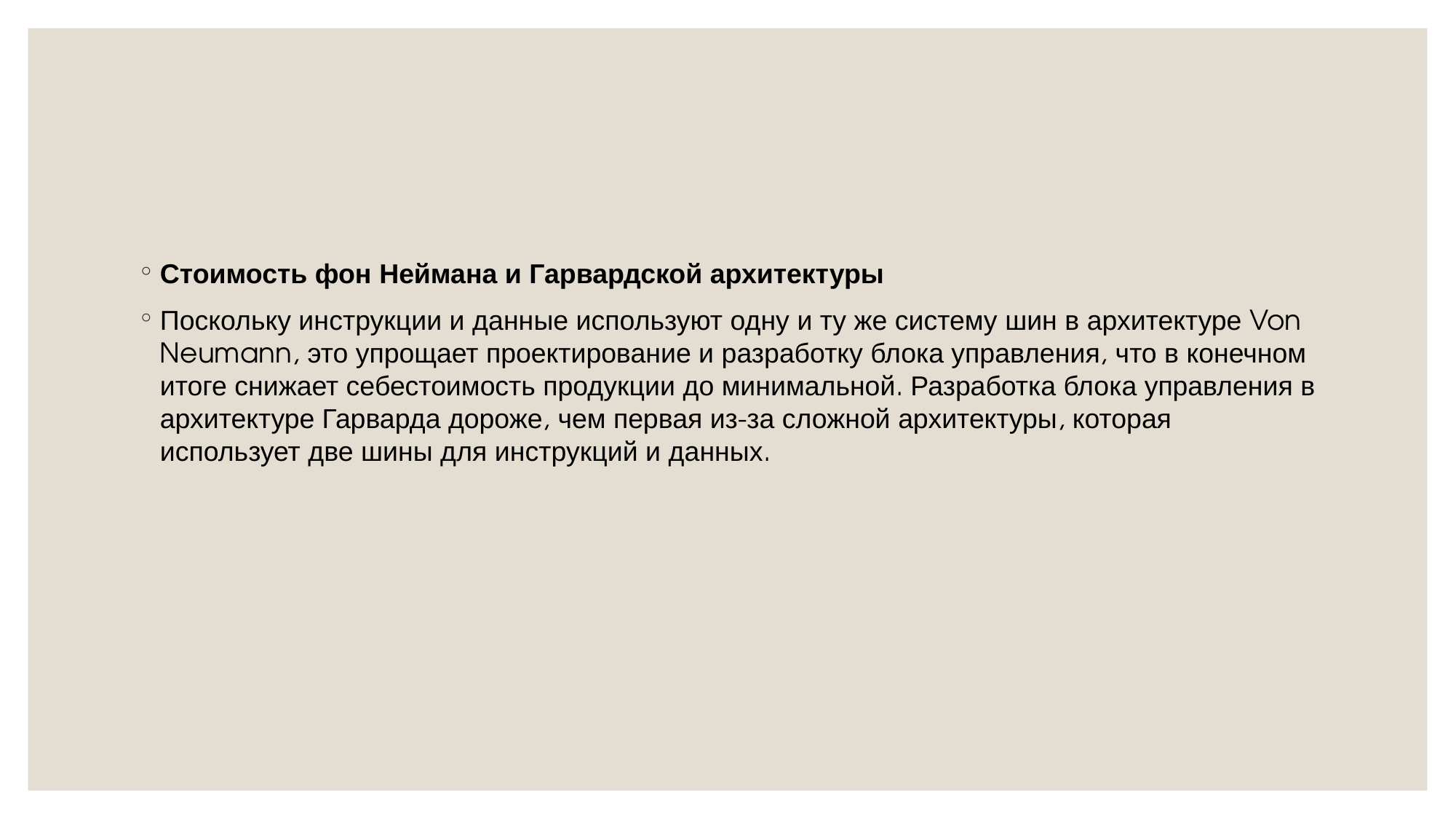

#
Стоимость фон Неймана и Гарвардской архитектуры
Поскольку инструкции и данные используют одну и ту же систему шин в архитектуре Von Neumann, это упрощает проектирование и разработку блока управления, что в конечном итоге снижает себестоимость продукции до минимальной. Разработка блока управления в архитектуре Гарварда дороже, чем первая из-за сложной архитектуры, которая использует две шины для инструкций и данных.